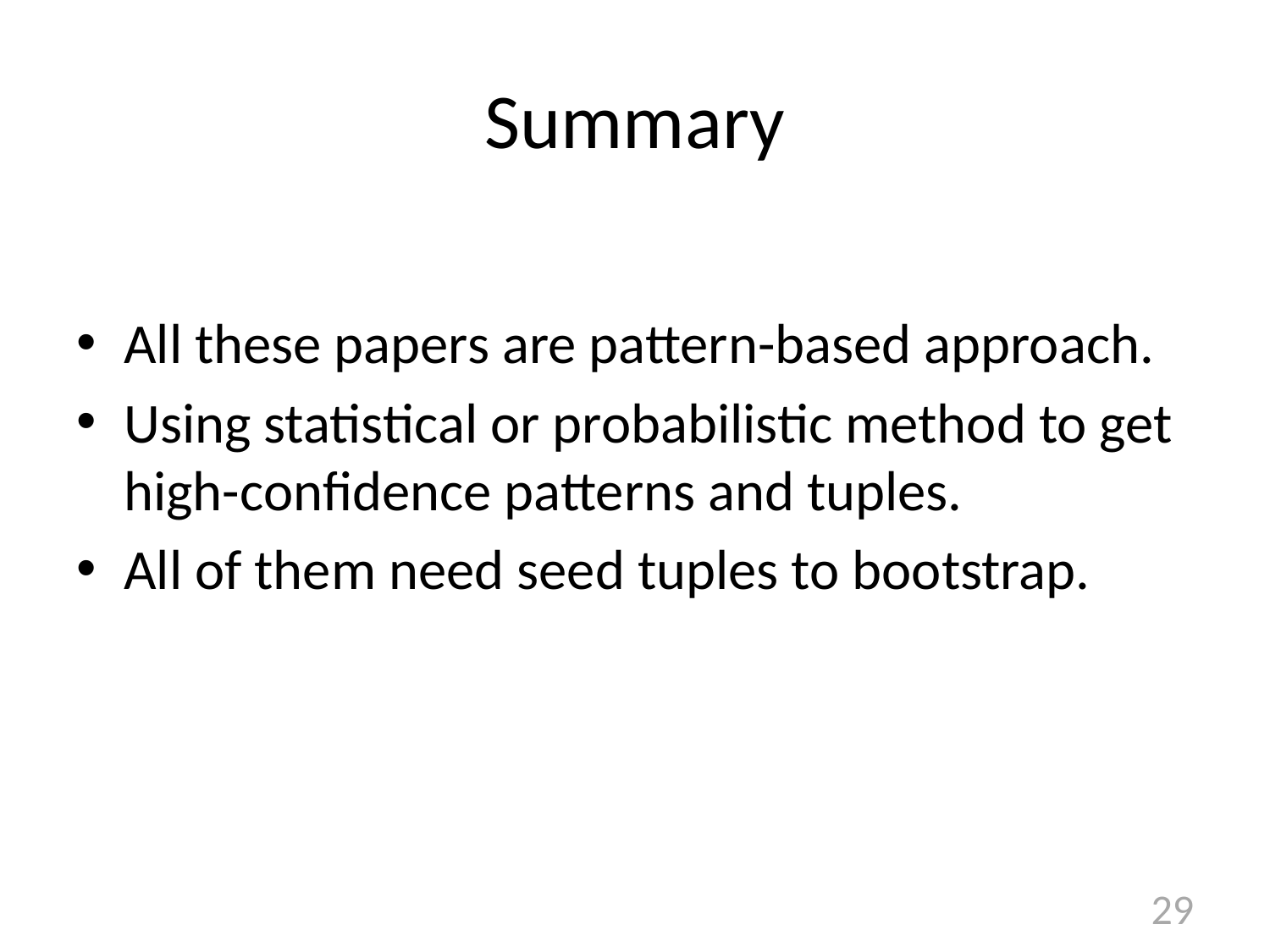

# Summary

All these papers are pattern-based approach.
Using statistical or probabilistic method to get high-confidence patterns and tuples.
All of them need seed tuples to bootstrap.

29